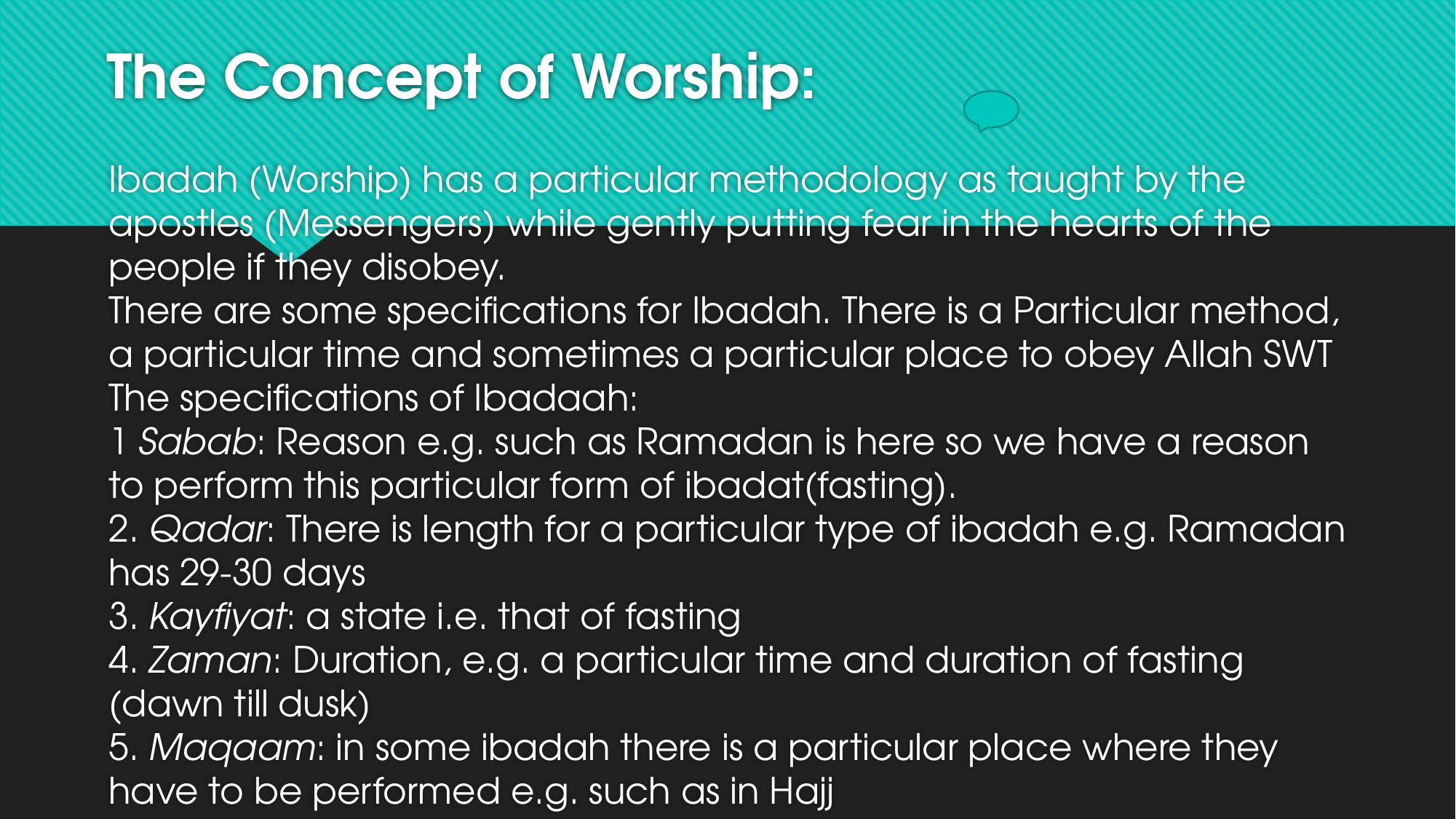

# The Concept of Worship:

Ibadah (Worship) has a particular methodology as taught by the apostles (Messengers) while gently putting fear in the hearts of the people if they disobey.
There are some specifications for Ibadah. There is a Particular method, a particular time and sometimes a particular place to obey Allah SWT
The specifications of Ibadaah:
1 Sabab: Reason e.g. such as Ramadan is here so we have a reason to perform this particular form of ibadat(fasting).
2. Qadar: There is length for a particular type of ibadah e.g. Ramadan has 29-30 days
3. Kayfiyat: a state i.e. that of fasting
4. Zaman: Duration, e.g. a particular time and duration of fasting (dawn till dusk)
5. Maqaam: in some ibadah there is a particular place where they have to be performed e.g. such as in Hajj